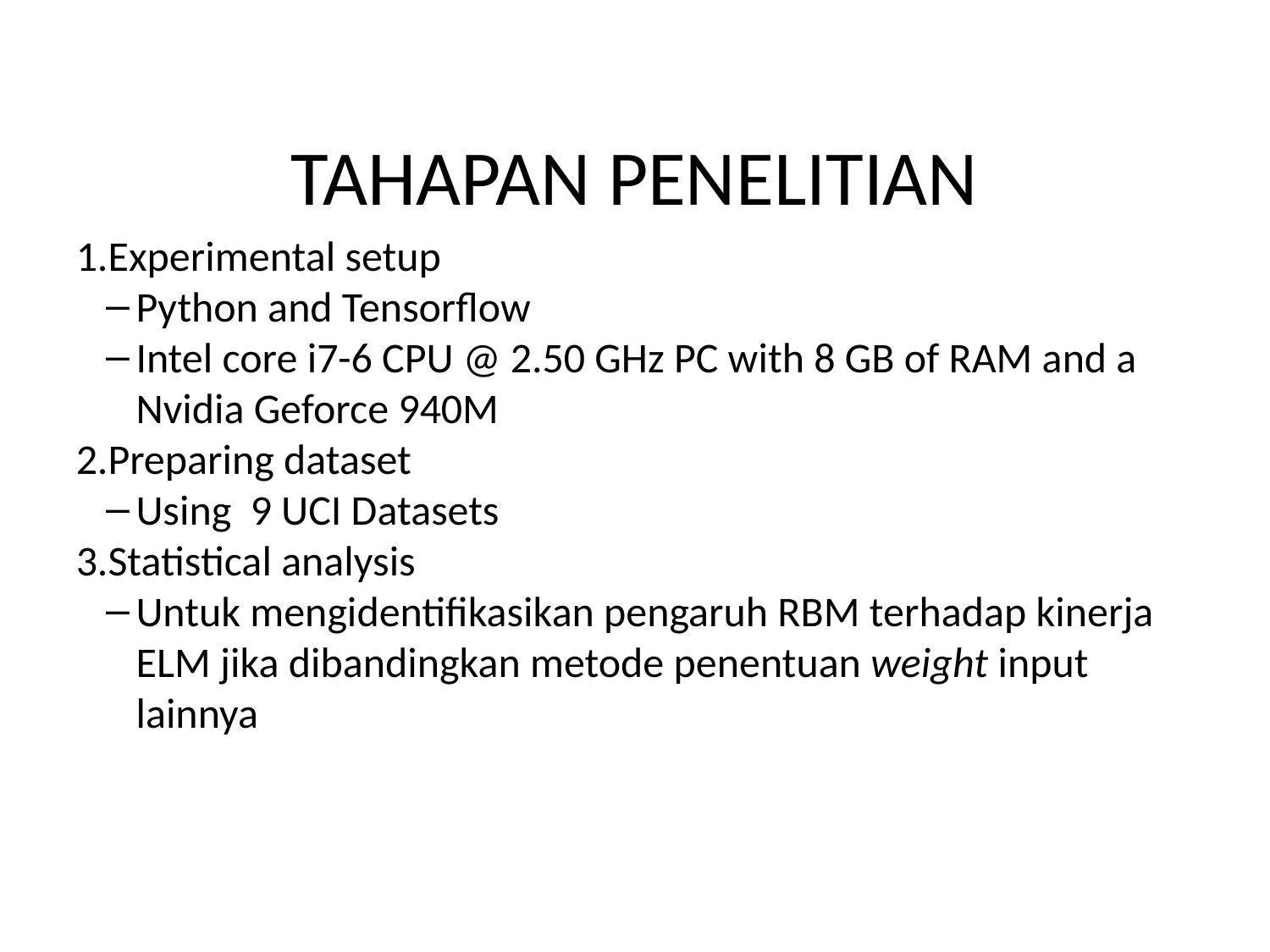

TAHAPAN PENELITIAN
Experimental setup
Python and Tensorflow
Intel core i7-6 CPU @ 2.50 GHz PC with 8 GB of RAM and a Nvidia Geforce 940M
Preparing dataset
Using  9 UCI Datasets
Statistical analysis
Untuk mengidentifikasikan pengaruh RBM terhadap kinerja ELM jika dibandingkan metode penentuan weight input lainnya